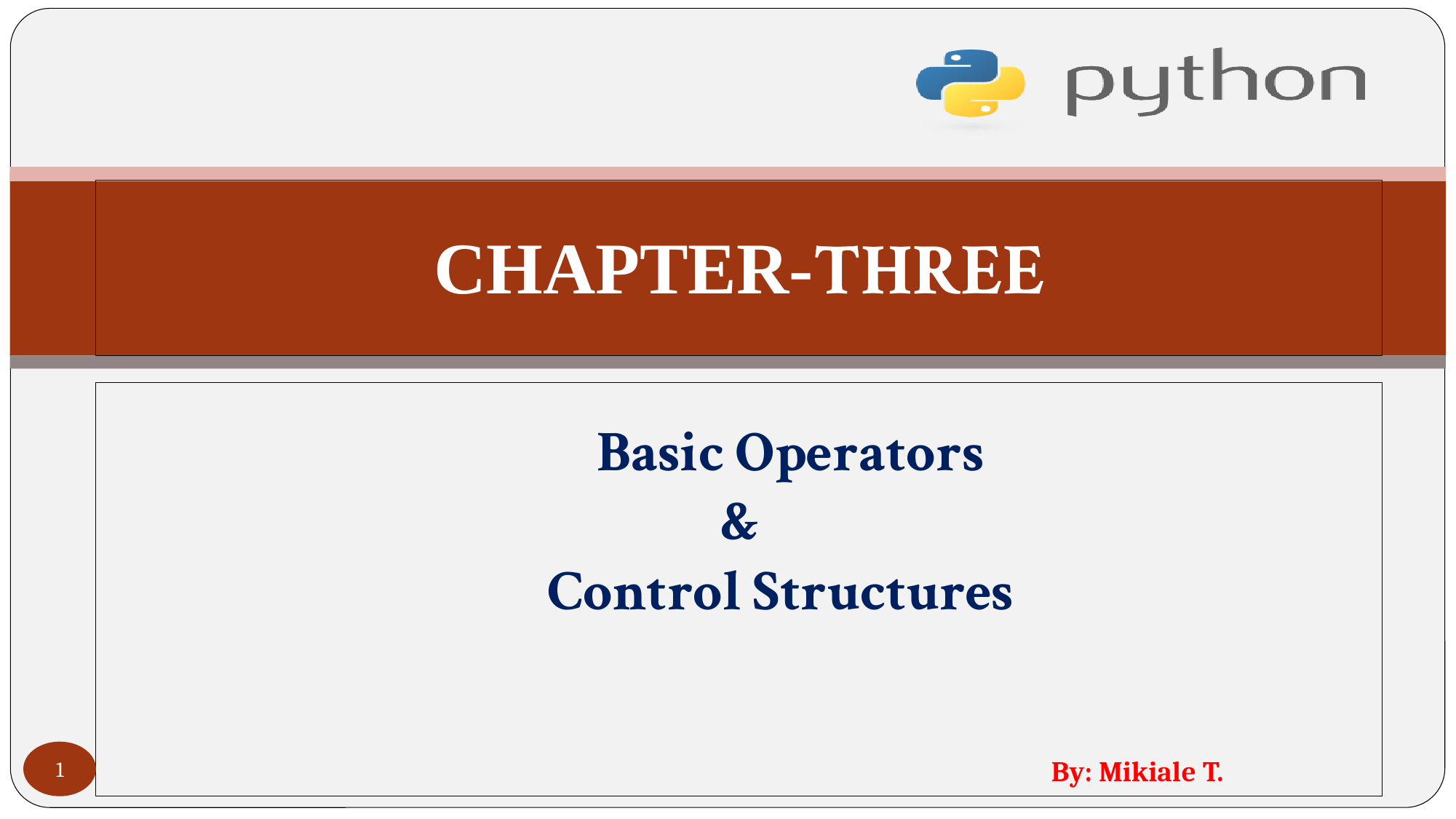

# CHAPTER-THREE

                Basic Operators
&
       Control Structures

                                                                                                                                                                                   By: Mikiale T.

1